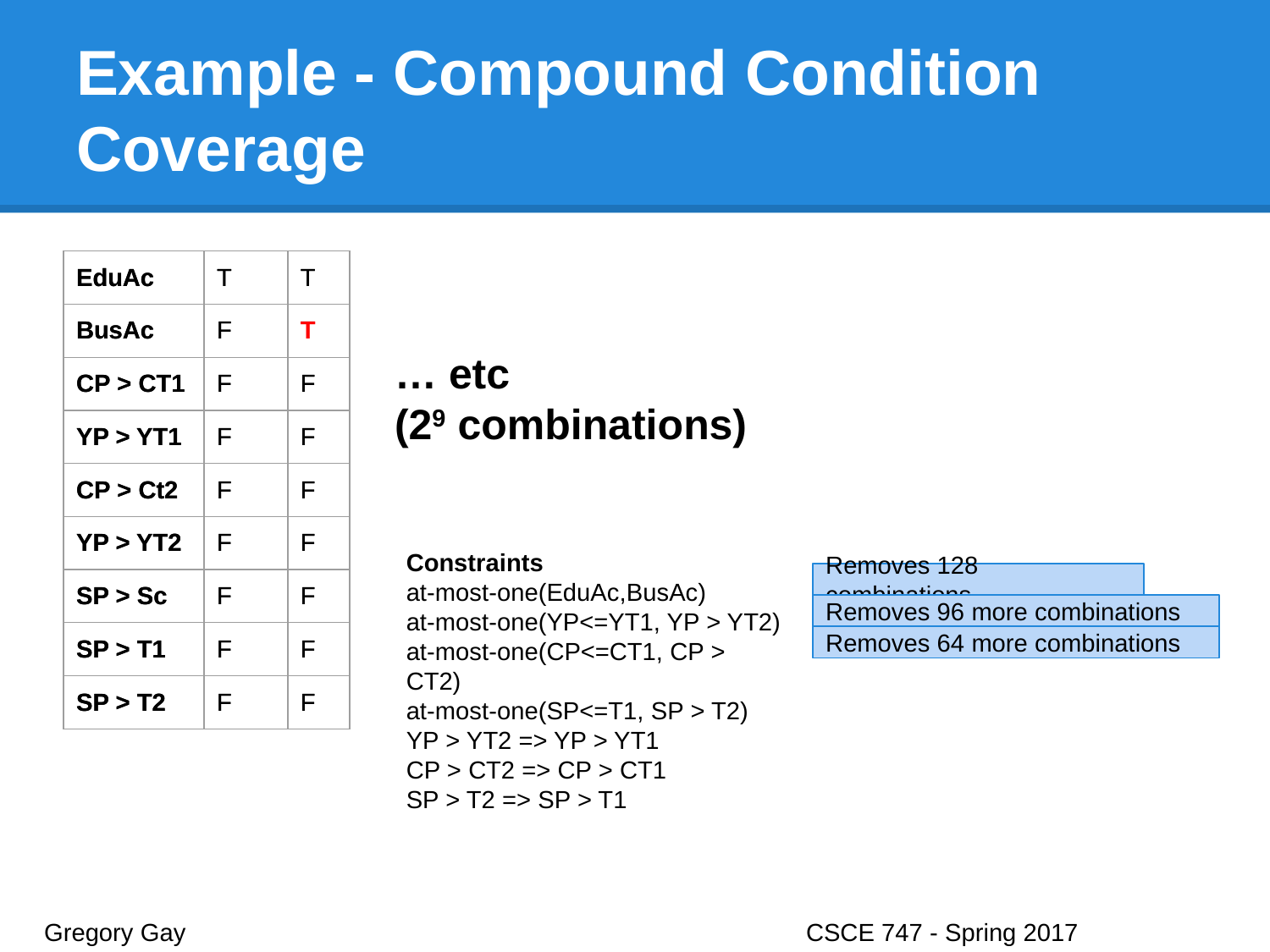

# Example - Compound Condition Coverage
| EduAc | T | T |
| --- | --- | --- |
| BusAc | F | T |
| CP > CT1 | F | F |
| YP > YT1 | F | F |
| CP > Ct2 | F | F |
| YP > YT2 | F | F |
| SP > Sc | F | F |
| SP > T1 | F | F |
| SP > T2 | F | F |
| EduAc | T | T |
| --- | --- | --- |
| BusAc | F | T |
| CP > CT1 | F | F |
| YP > YT1 | F | F |
| CP > Ct2 | F | F |
| YP > YT2 | F | F |
| SP > Sc | F | F |
| SP > T1 | F | F |
| SP > T2 | F | F |
… etc
(29 combinations)
Constraints
at-most-one(EduAc,BusAc)
at-most-one(YP<=YT1, YP > YT2)
at-most-one(CP<=CT1, CP > CT2)
at-most-one(SP<=T1, SP > T2)
YP > YT2 => YP > YT1
CP > CT2 => CP > CT1
SP > T2 => SP > T1

Removes 128 combinations
Removes 96 more combinations
Removes 64 more combinations
Gregory Gay					CSCE 747 - Spring 2017							16